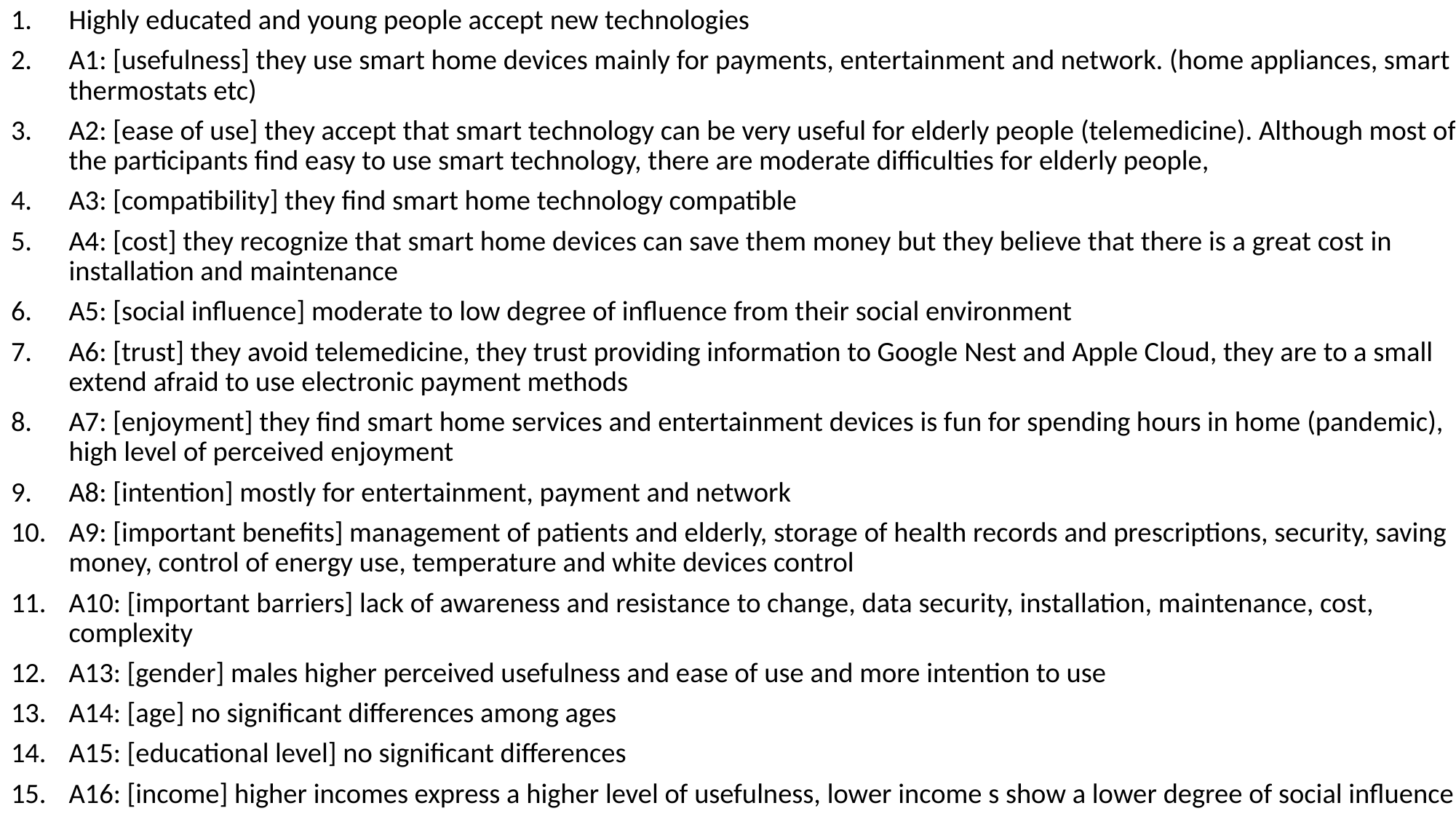

Highly educated and young people accept new technologies
A1: [usefulness] they use smart home devices mainly for payments, entertainment and network. (home appliances, smart thermostats etc)
A2: [ease of use] they accept that smart technology can be very useful for elderly people (telemedicine). Although most of the participants find easy to use smart technology, there are moderate difficulties for elderly people,
A3: [compatibility] they find smart home technology compatible
A4: [cost] they recognize that smart home devices can save them money but they believe that there is a great cost in installation and maintenance
A5: [social influence] moderate to low degree of influence from their social environment
A6: [trust] they avoid telemedicine, they trust providing information to Google Nest and Apple Cloud, they are to a small extend afraid to use electronic payment methods
A7: [enjoyment] they find smart home services and entertainment devices is fun for spending hours in home (pandemic), high level of perceived enjoyment
A8: [intention] mostly for entertainment, payment and network
A9: [important benefits] management of patients and elderly, storage of health records and prescriptions, security, saving money, control of energy use, temperature and white devices control
A10: [important barriers] lack of awareness and resistance to change, data security, installation, maintenance, cost, complexity
A13: [gender] males higher perceived usefulness and ease of use and more intention to use
A14: [age] no significant differences among ages
A15: [educational level] no significant differences
A16: [income] higher incomes express a higher level of usefulness, lower income s show a lower degree of social influence